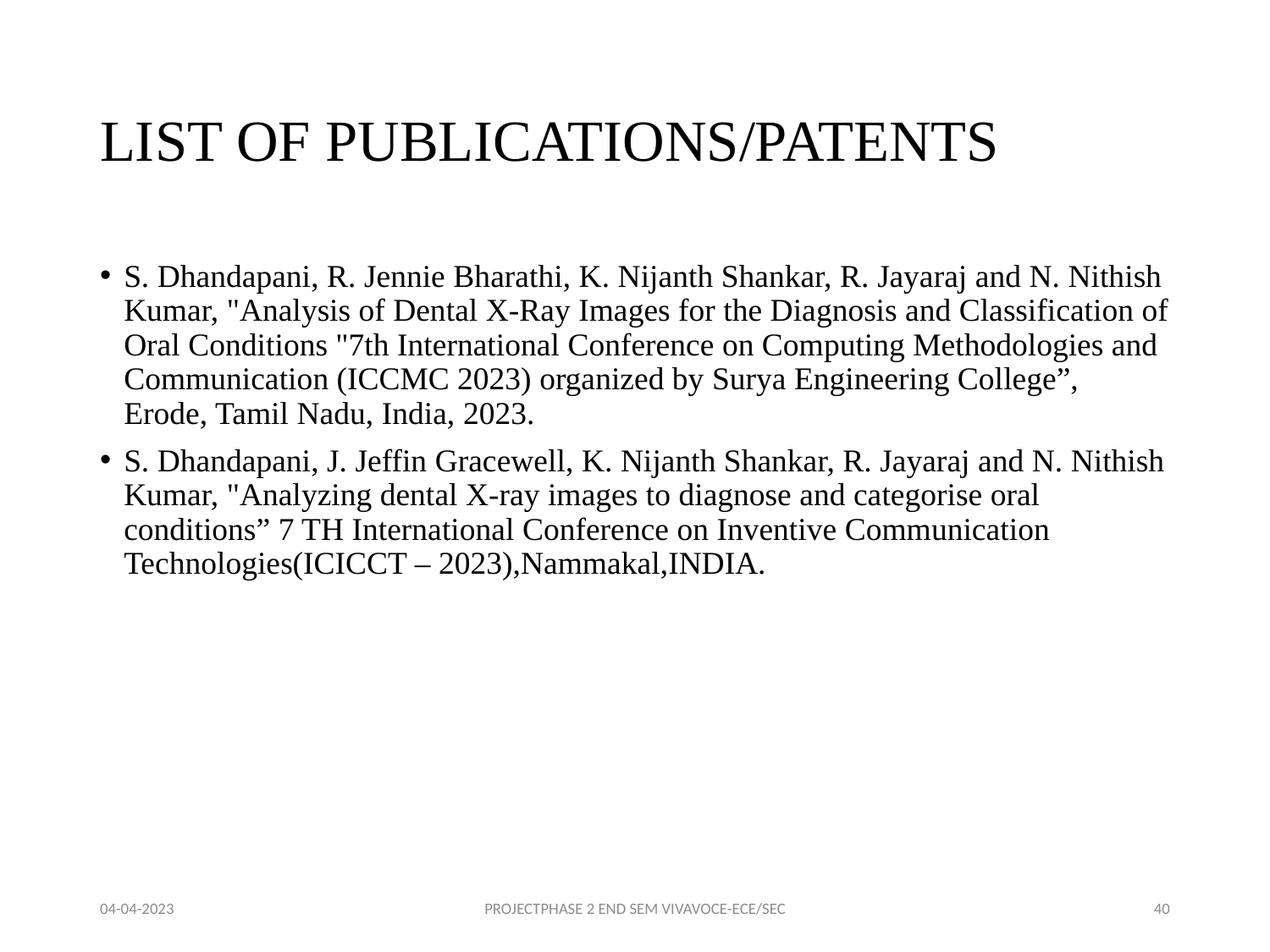

# LIST OF PUBLICATIONS/PATENTS
S. Dhandapani, R. Jennie Bharathi, K. Nijanth Shankar, R. Jayaraj and N. Nithish Kumar, "Analysis of Dental X-Ray Images for the Diagnosis and Classification of Oral Conditions "7th International Conference on Computing Methodologies and Communication (ICCMC 2023) organized by Surya Engineering College”, Erode, Tamil Nadu, India, 2023.
S. Dhandapani, J. Jeffin Gracewell, K. Nijanth Shankar, R. Jayaraj and N. Nithish Kumar, "Analyzing dental X-ray images to diagnose and categorise oral conditions” 7 TH International Conference on Inventive Communication Technologies(ICICCT – 2023),Nammakal,INDIA.
04-04-2023
PROJECTPHASE 2 END SEM VIVAVOCE-ECE/SEC
40